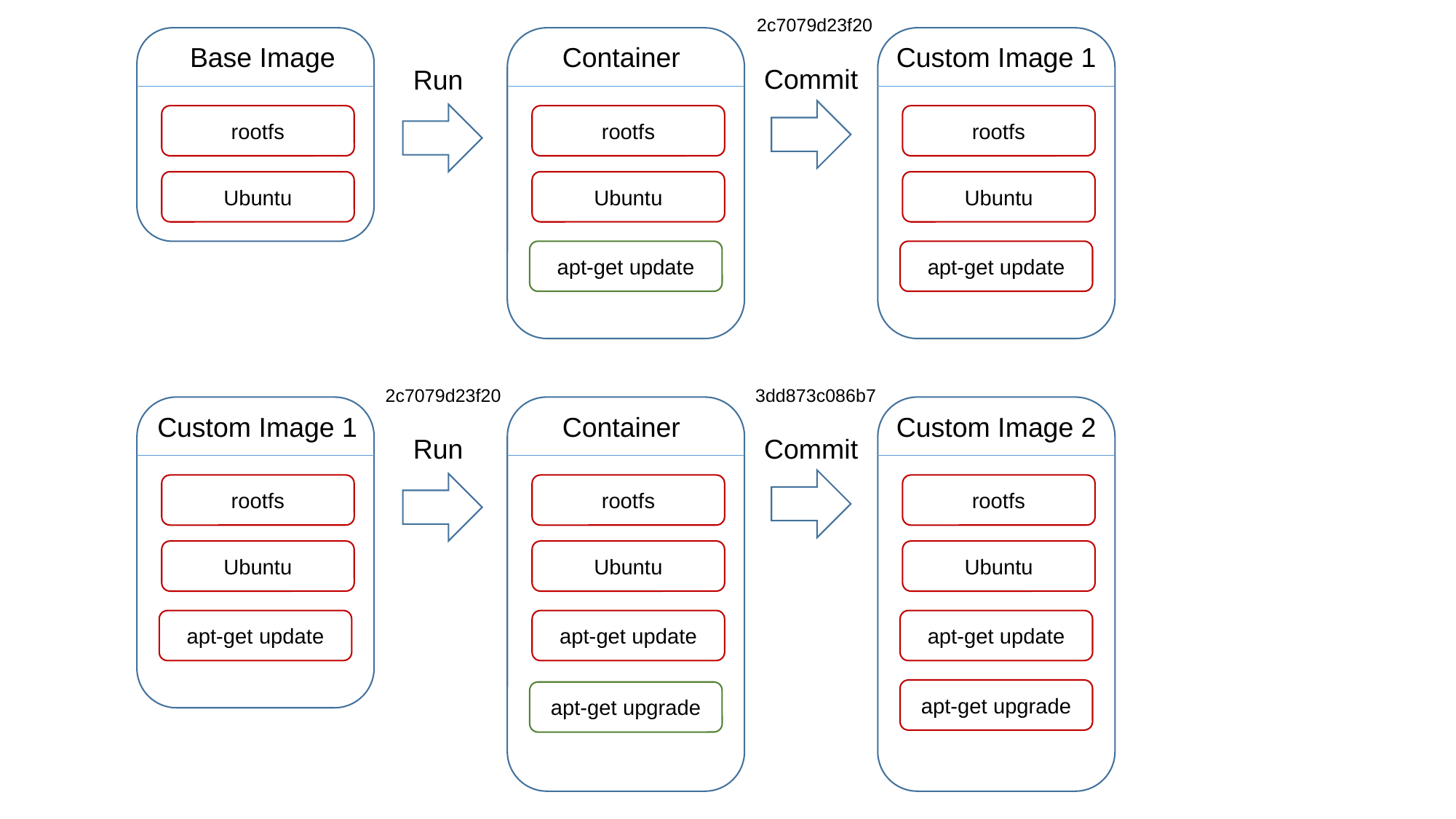

2c7079d23f20

Custom Image 1
Base Image
Container
Commit
Run

rootfs
rootfs
rootfs
Ubuntu
Ubuntu
Ubuntu
apt-get update
apt-get update
3dd873c086b7
2c7079d23f20

Custom Image 1
Custom Image 2
Container
Commit
Run

rootfs
rootfs
rootfs
Ubuntu
Ubuntu
Ubuntu
apt-get update
apt-get update
apt-get update
apt-get upgrade
apt-get upgrade